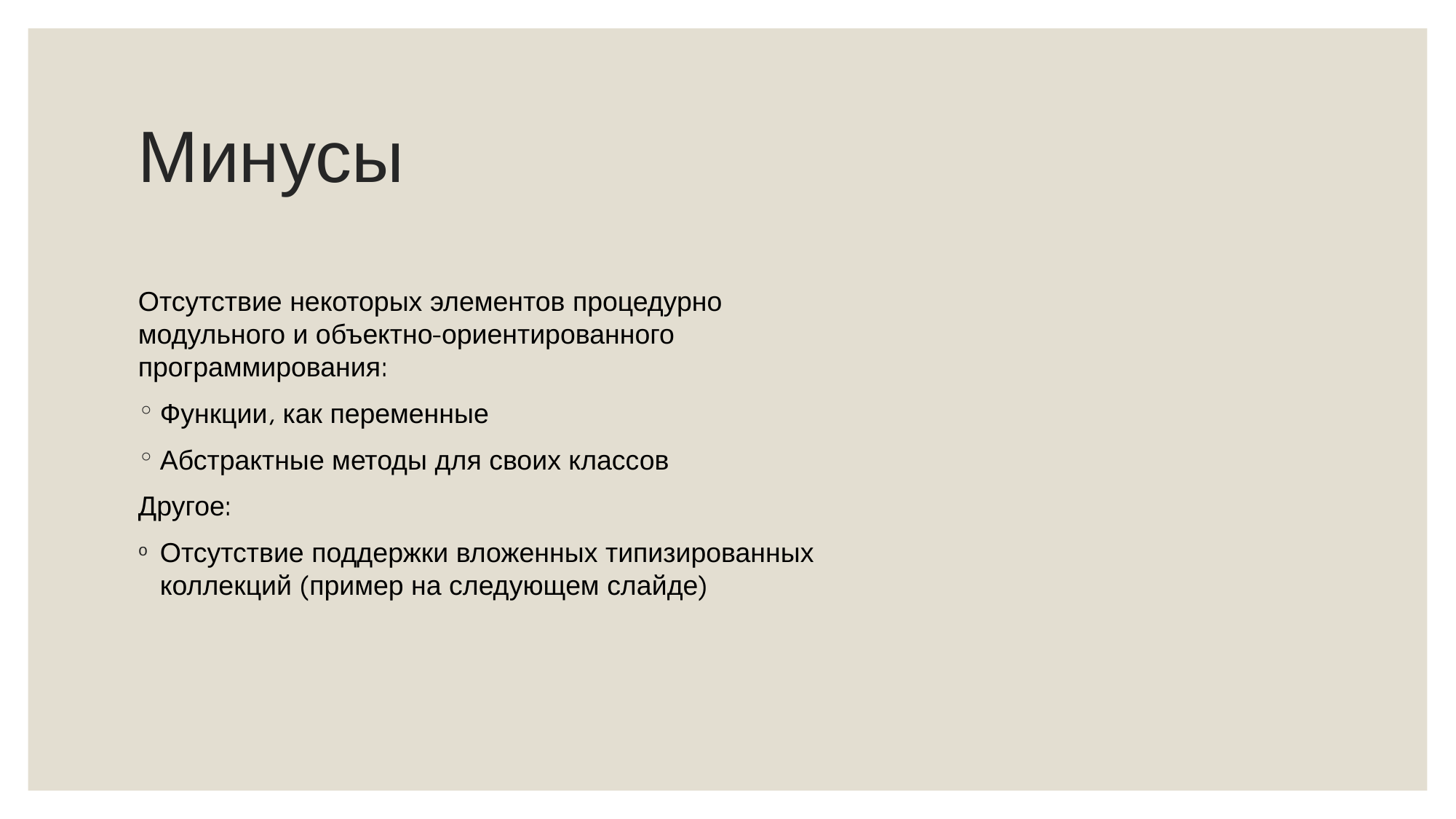

# Минусы
Отсутствие некоторых элементов процедурно модульного и объектно-ориентированного программирования:
Функции, как переменные
Абстрактные методы для своих классов
Другое:
Отсутствие поддержки вложенных типизированных коллекций (пример на следующем слайде)